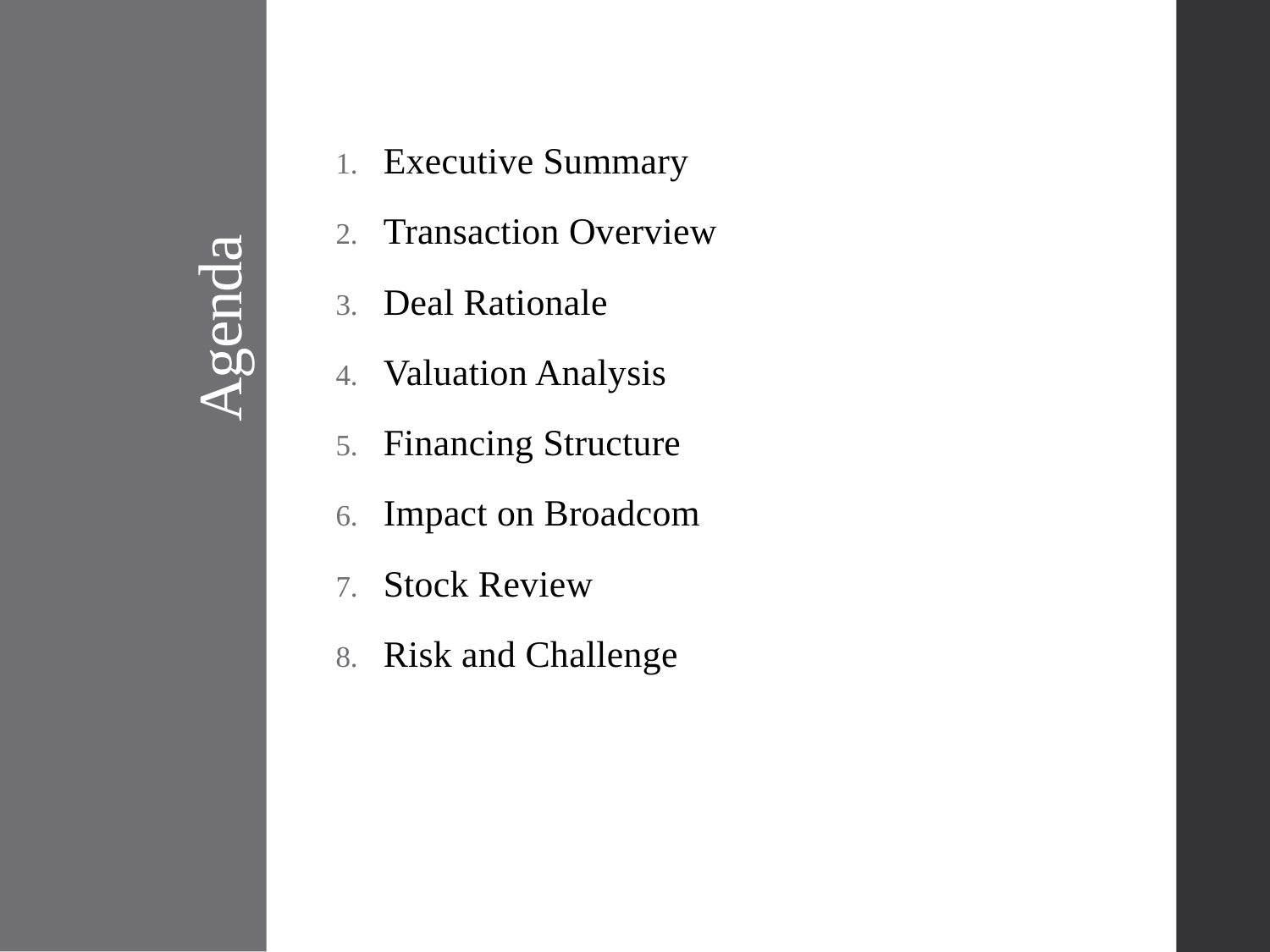

Executive Summary
Transaction Overview
Deal Rationale
Valuation Analysis
Financing Structure
Impact on Broadcom
Stock Review
Risk and Challenge
# Agenda